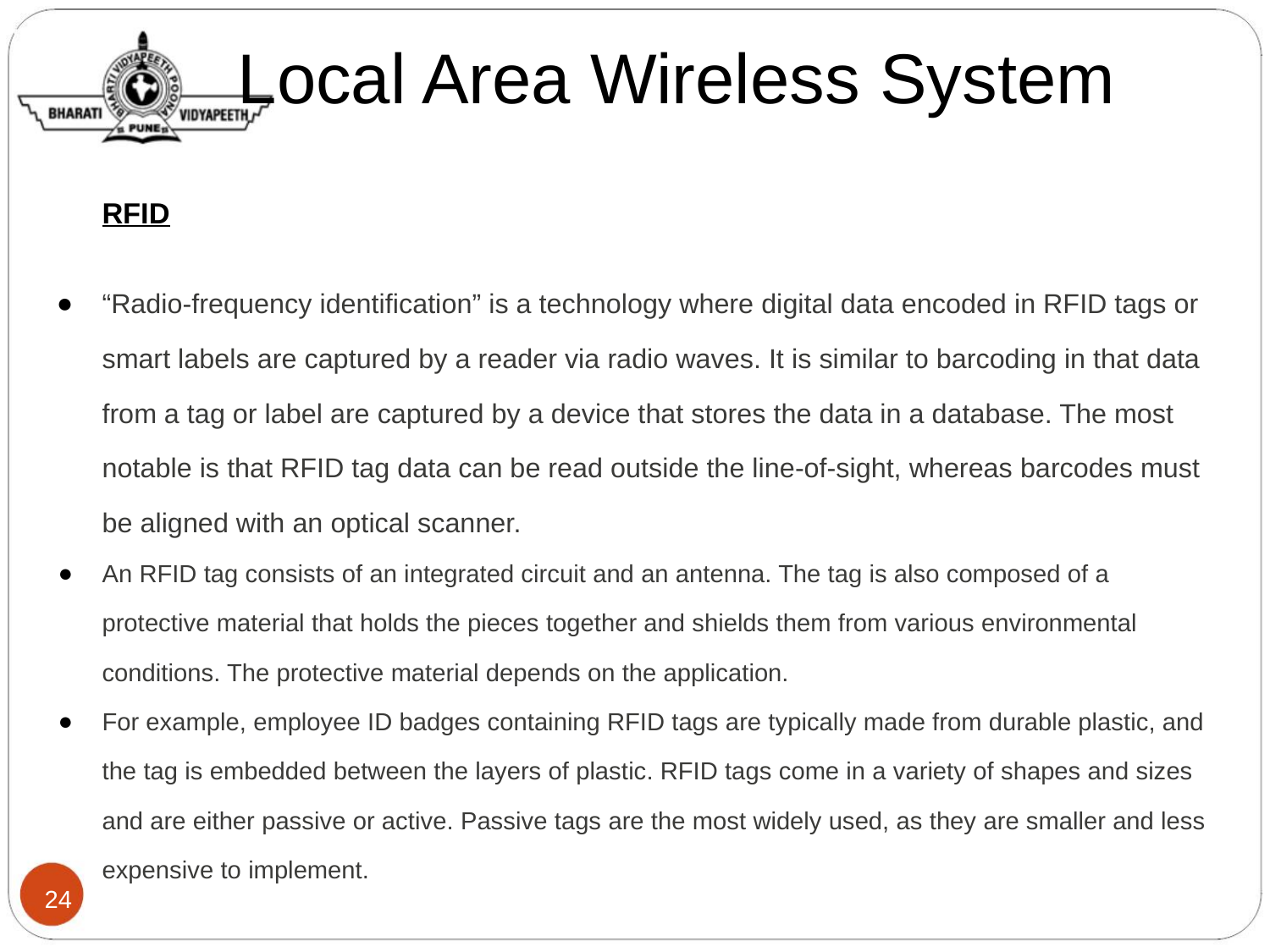

Local Area Wireless System
RFID
“Radio-frequency identification” is a technology where digital data encoded in RFID tags or smart labels are captured by a reader via radio waves. It is similar to barcoding in that data from a tag or label are captured by a device that stores the data in a database. The most notable is that RFID tag data can be read outside the line-of-sight, whereas barcodes must be aligned with an optical scanner.
An RFID tag consists of an integrated circuit and an antenna. The tag is also composed of a protective material that holds the pieces together and shields them from various environmental conditions. The protective material depends on the application.
For example, employee ID badges containing RFID tags are typically made from durable plastic, and the tag is embedded between the layers of plastic. RFID tags come in a variety of shapes and sizes and are either passive or active. Passive tags are the most widely used, as they are smaller and less expensive to implement.
24